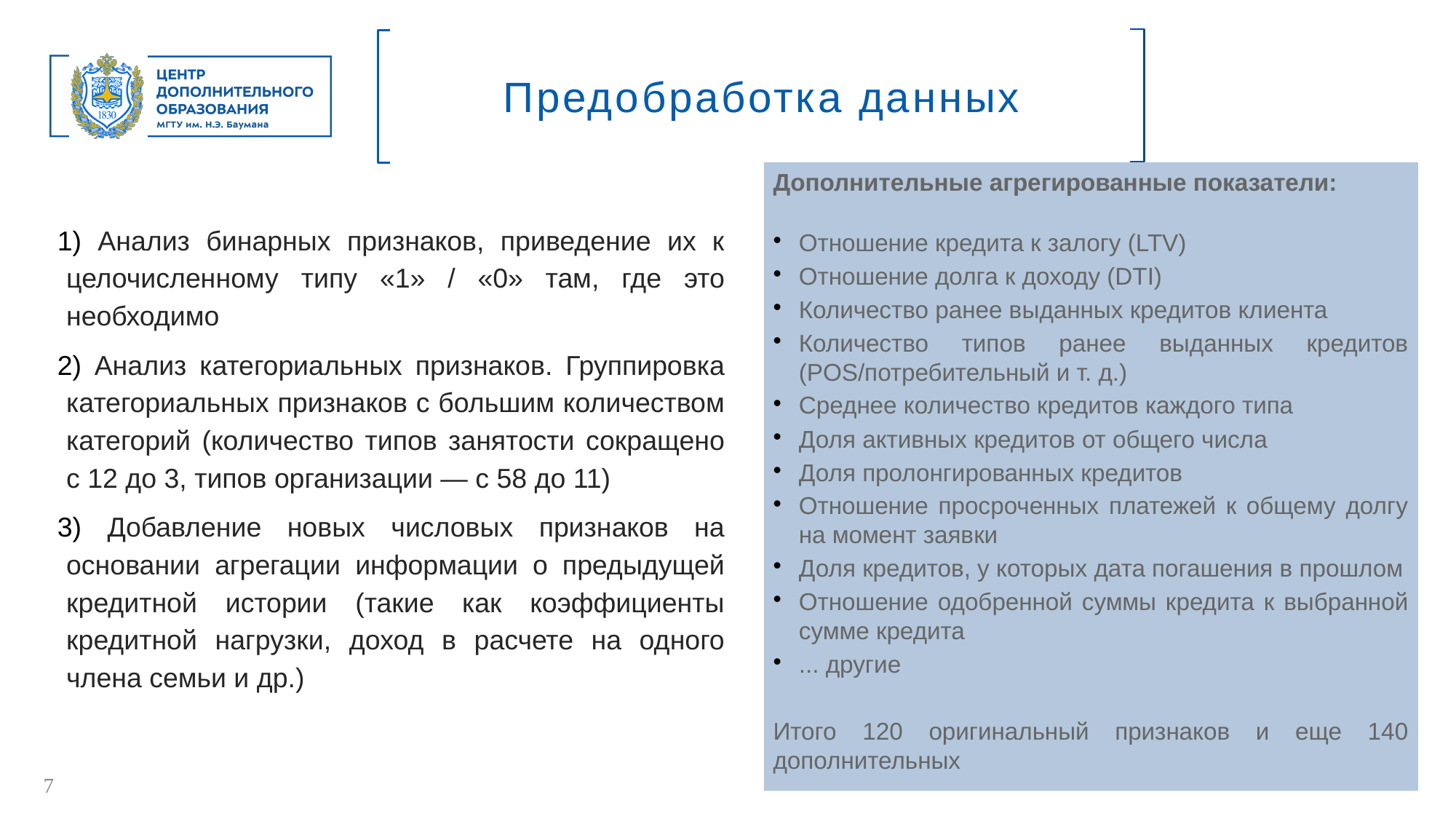

Предобработка данных

Дополнительные агрегированные показатели:

Отношение кредита к залогу (LTV)
Отношение долга к доходу (DTI)
Количество ранее выданных кредитов клиента
Количество типов ранее выданных кредитов (POS/потребительный и т. д.)
Среднее количество кредитов каждого типа
Доля активных кредитов от общего числа
Доля пролонгированных кредитов
Отношение просроченных платежей к общему долгу на момент заявки
Доля кредитов, у которых дата погашения в прошлом
Отношение одобренной суммы кредита к выбранной сумме кредита
... другие

Итого 120 оригинальный признаков и еще 140 дополнительных
# Анализ бинарных признаков, приведение их к целочисленному типу «1» / «0» там, где это необходимо
 Анализ категориальных признаков. Группировка категориальных признаков с большим количеством категорий (количество типов занятости сокращено с 12 до 3, типов организации — с 58 до 11)
 Добавление новых числовых признаков на основании агрегации информации о предыдущей кредитной истории (такие как коэффициенты кредитной нагрузки, доход в расчете на одного члена семьи и др.)
7